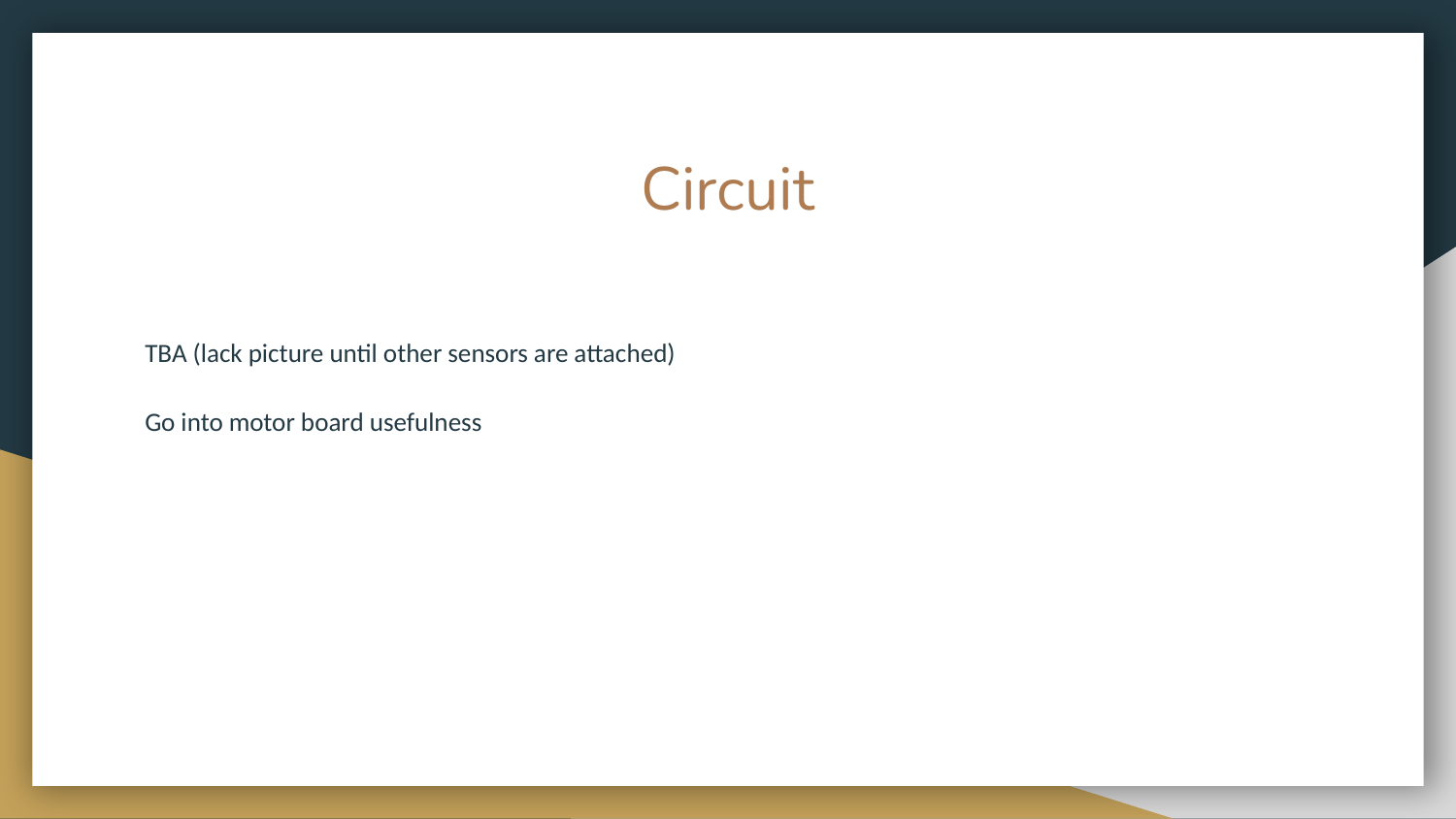

# Circuit
TBA (lack picture until other sensors are attached)
Go into motor board usefulness